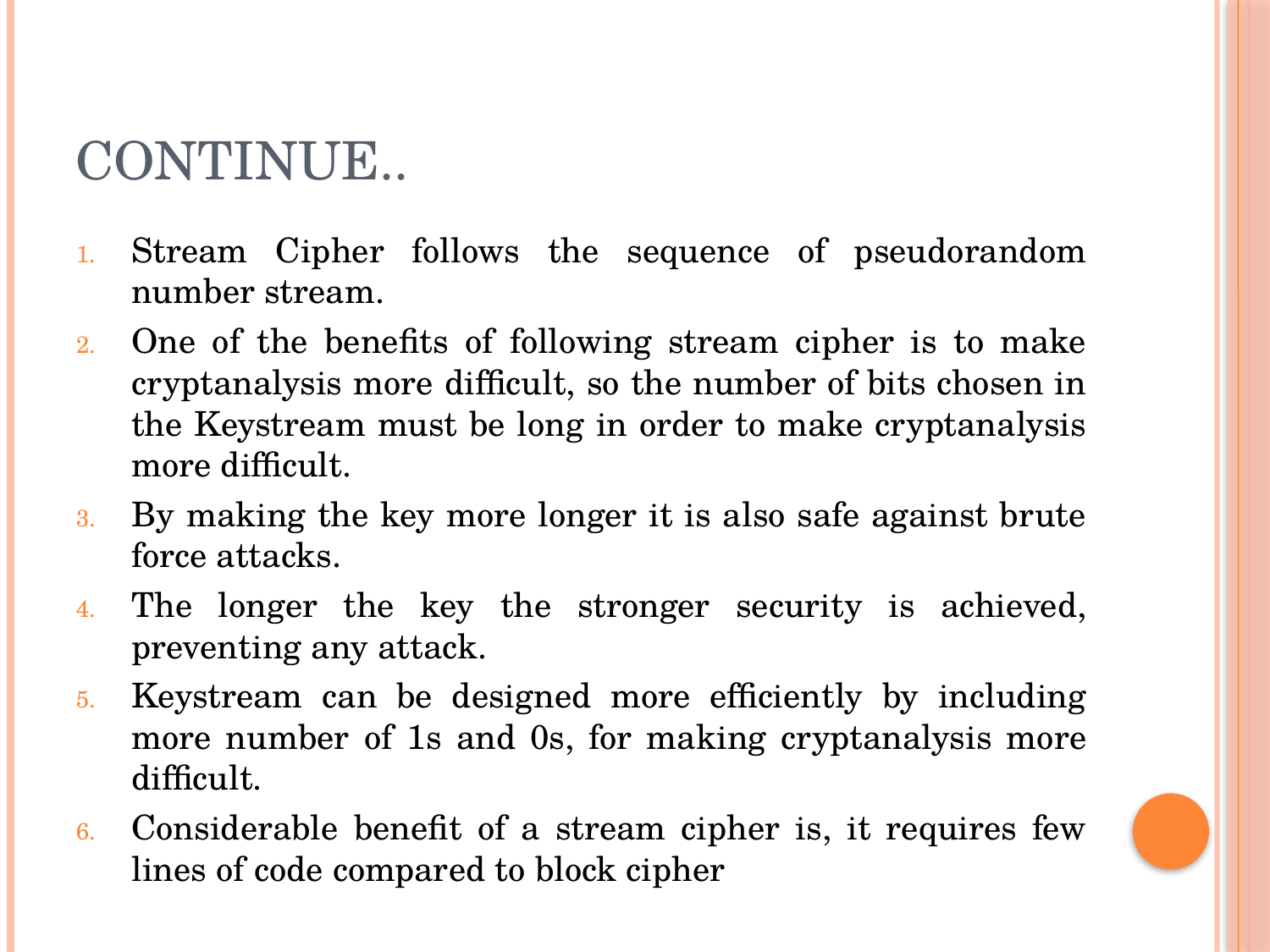

# Continue..
Stream Cipher follows the sequence of pseudorandom number stream.
One of the benefits of following stream cipher is to make cryptanalysis more difficult, so the number of bits chosen in the Keystream must be long in order to make cryptanalysis more difficult.
By making the key more longer it is also safe against brute force attacks.
The longer the key the stronger security is achieved, preventing any attack.
Keystream can be designed more efficiently by including more number of 1s and 0s, for making cryptanalysis more difficult.
Considerable benefit of a stream cipher is, it requires few lines of code compared to block cipher